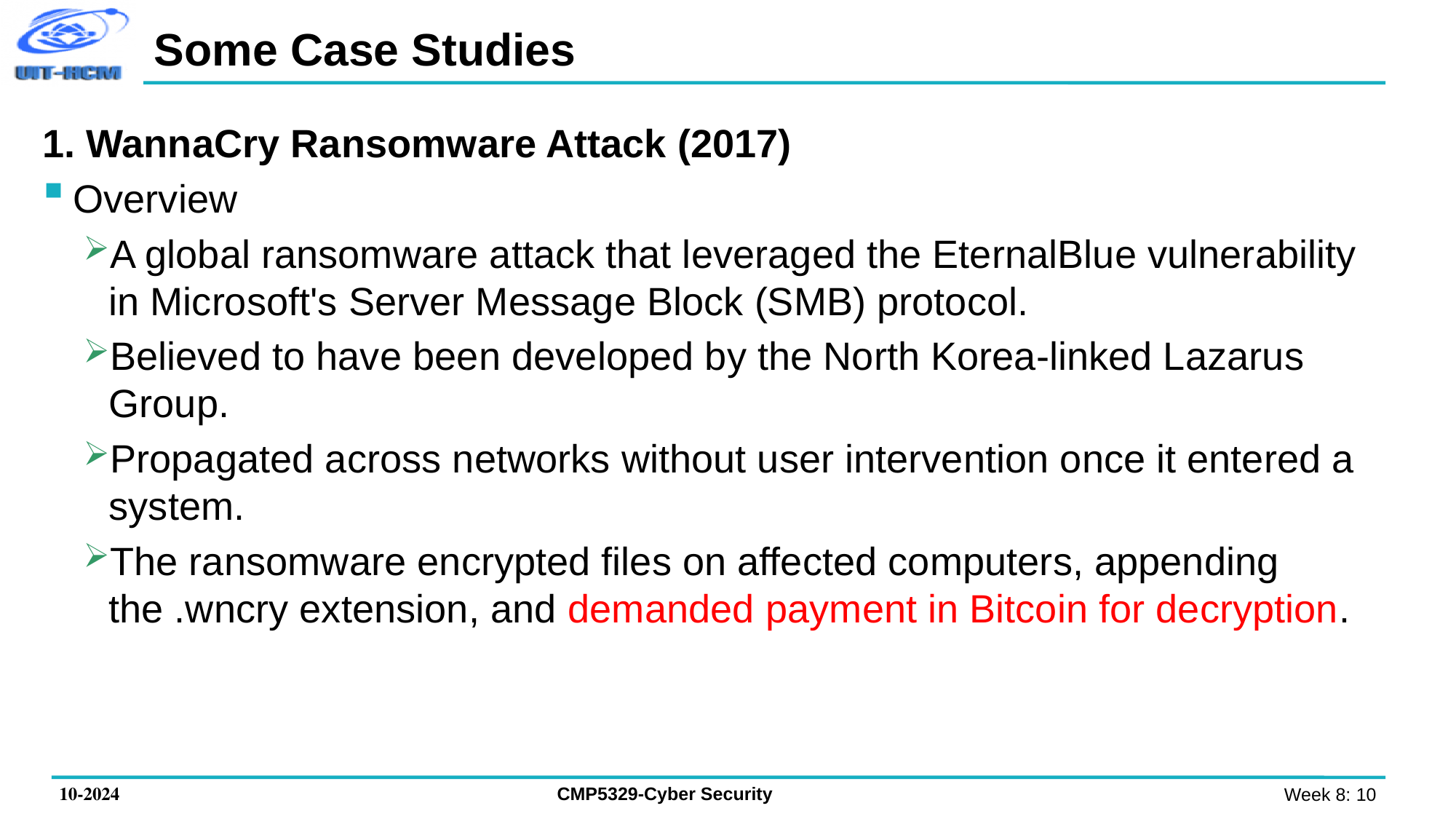

# Some Case Studies
1. WannaCry Ransomware Attack (2017)
Overview
A global ransomware attack that leveraged the EternalBlue vulnerability in Microsoft's Server Message Block (SMB) protocol.
Believed to have been developed by the North Korea-linked Lazarus Group.
Propagated across networks without user intervention once it entered a system.
The ransomware encrypted files on affected computers, appending the .wncry extension, and demanded payment in Bitcoin for decryption.